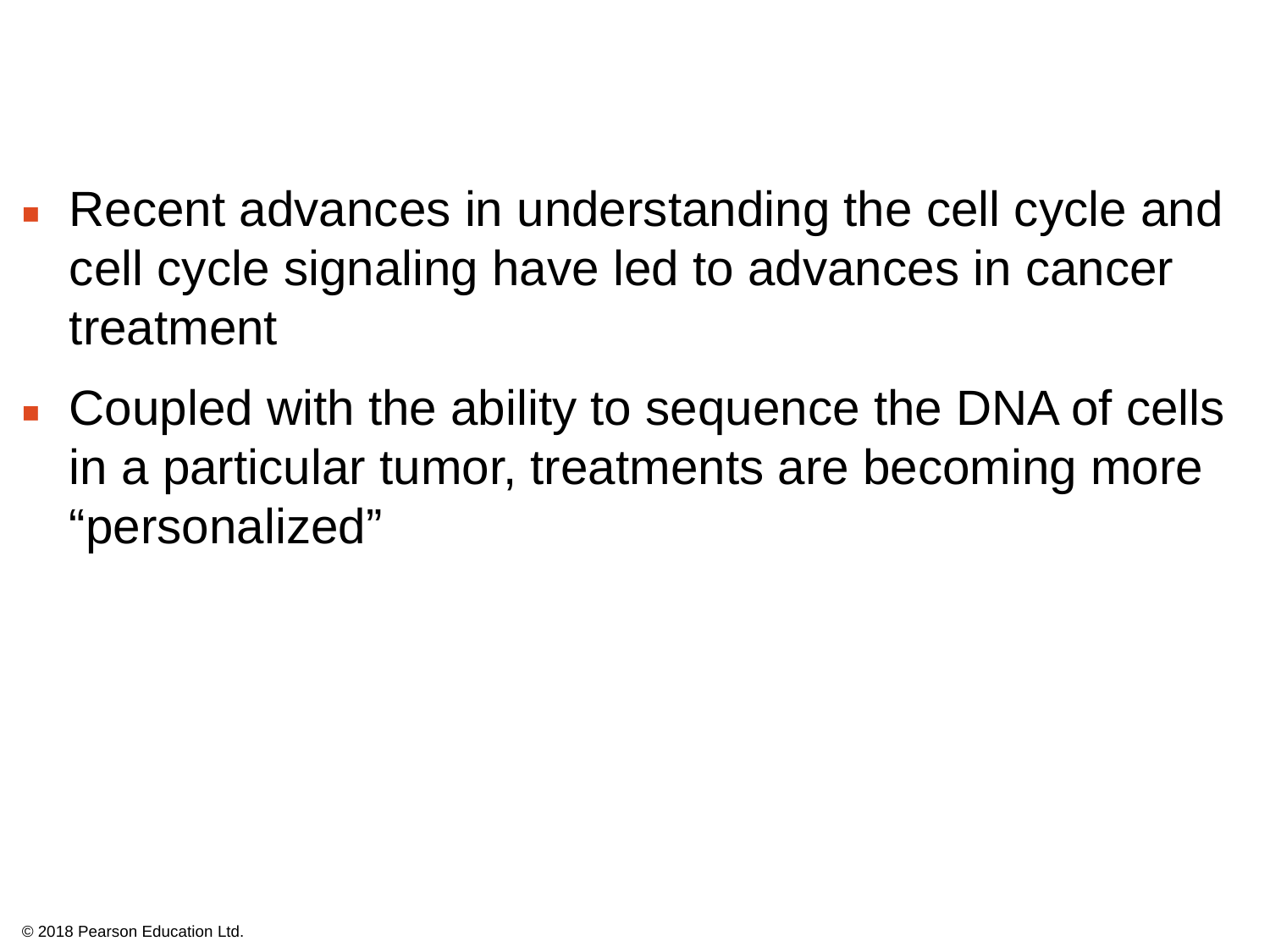

Recent advances in understanding the cell cycle and cell cycle signaling have led to advances in cancer treatment
Coupled with the ability to sequence the DNA of cells in a particular tumor, treatments are becoming more “personalized”
© 2018 Pearson Education Ltd.